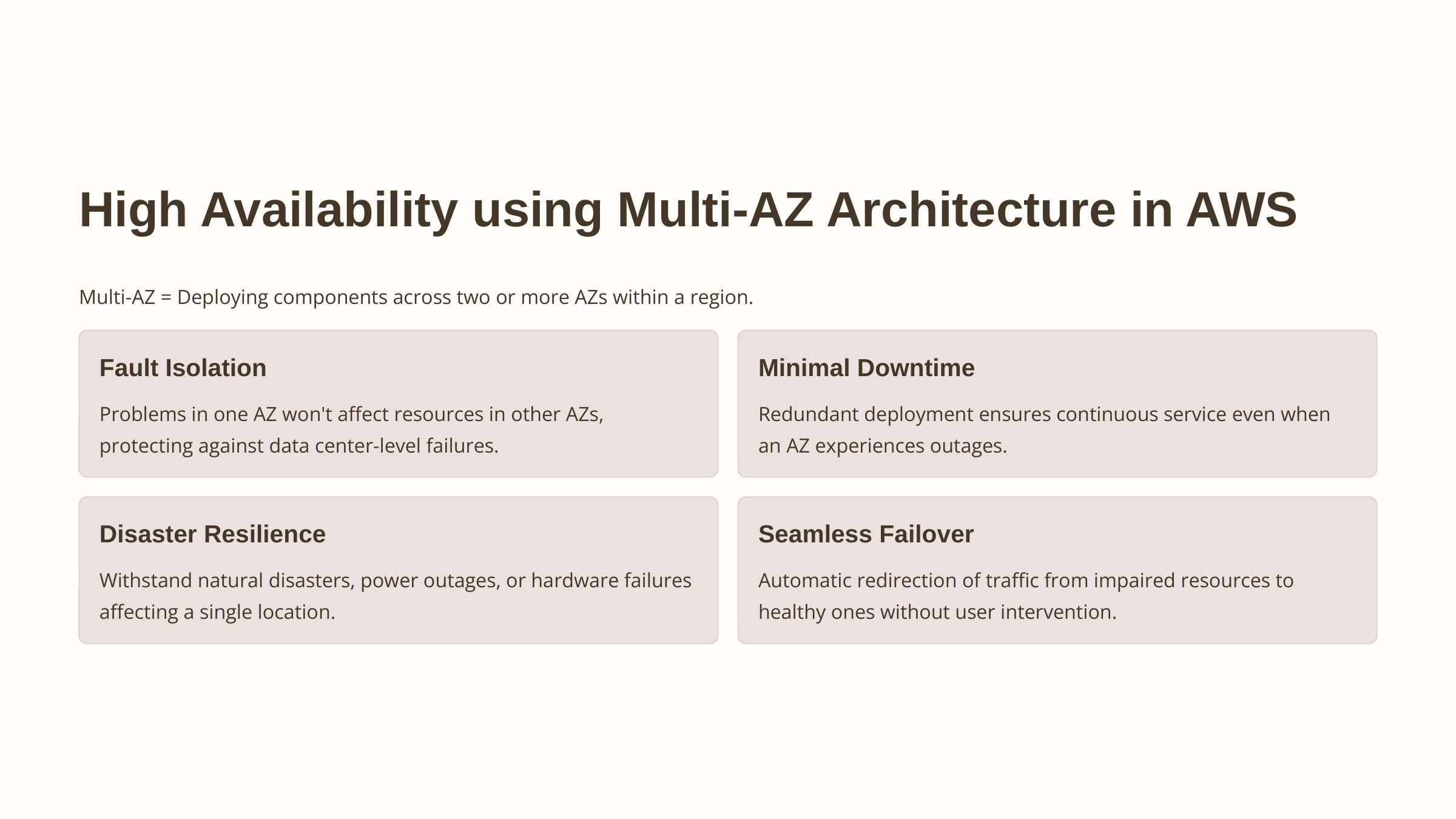

High Availability using Multi-AZ Architecture in AWS
Multi-AZ = Deploying components across two or more AZs within a region.

Fault Isolation
Minimal Downtime
Problems in one AZ won't affect resources in other AZs, protecting against data center-level failures.
Redundant deployment ensures continuous service even when an AZ experiences outages.

Disaster Resilience
Seamless Failover
Withstand natural disasters, power outages, or hardware failures affecting a single location.
Automatic redirection of traffic from impaired resources to healthy ones without user intervention.